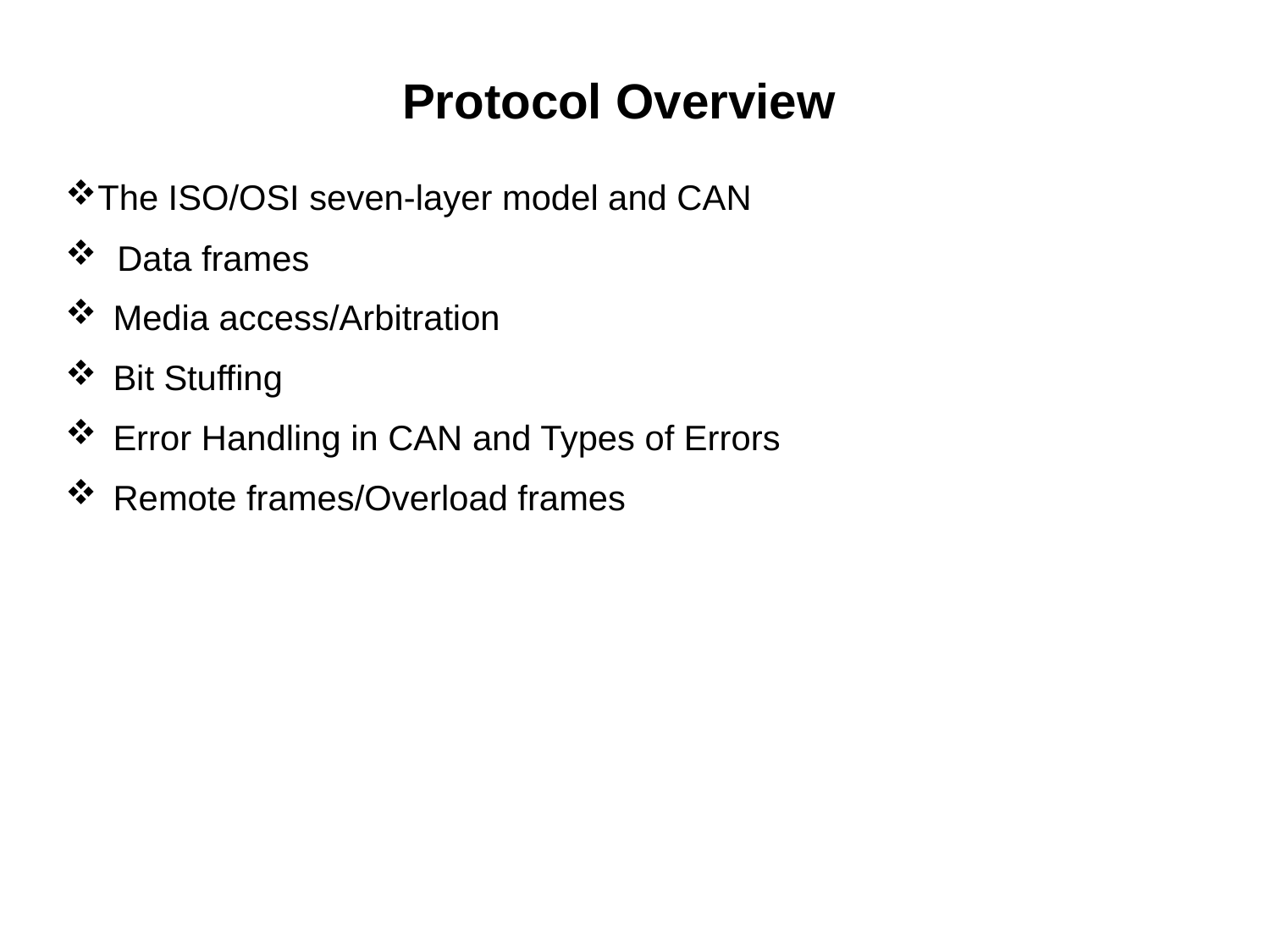

Protocol Overview
The ISO/OSI seven-layer model and CAN
  Data frames
Media access/Arbitration
Bit Stuffing
Error Handling in CAN and Types of Errors
Remote frames/Overload frames